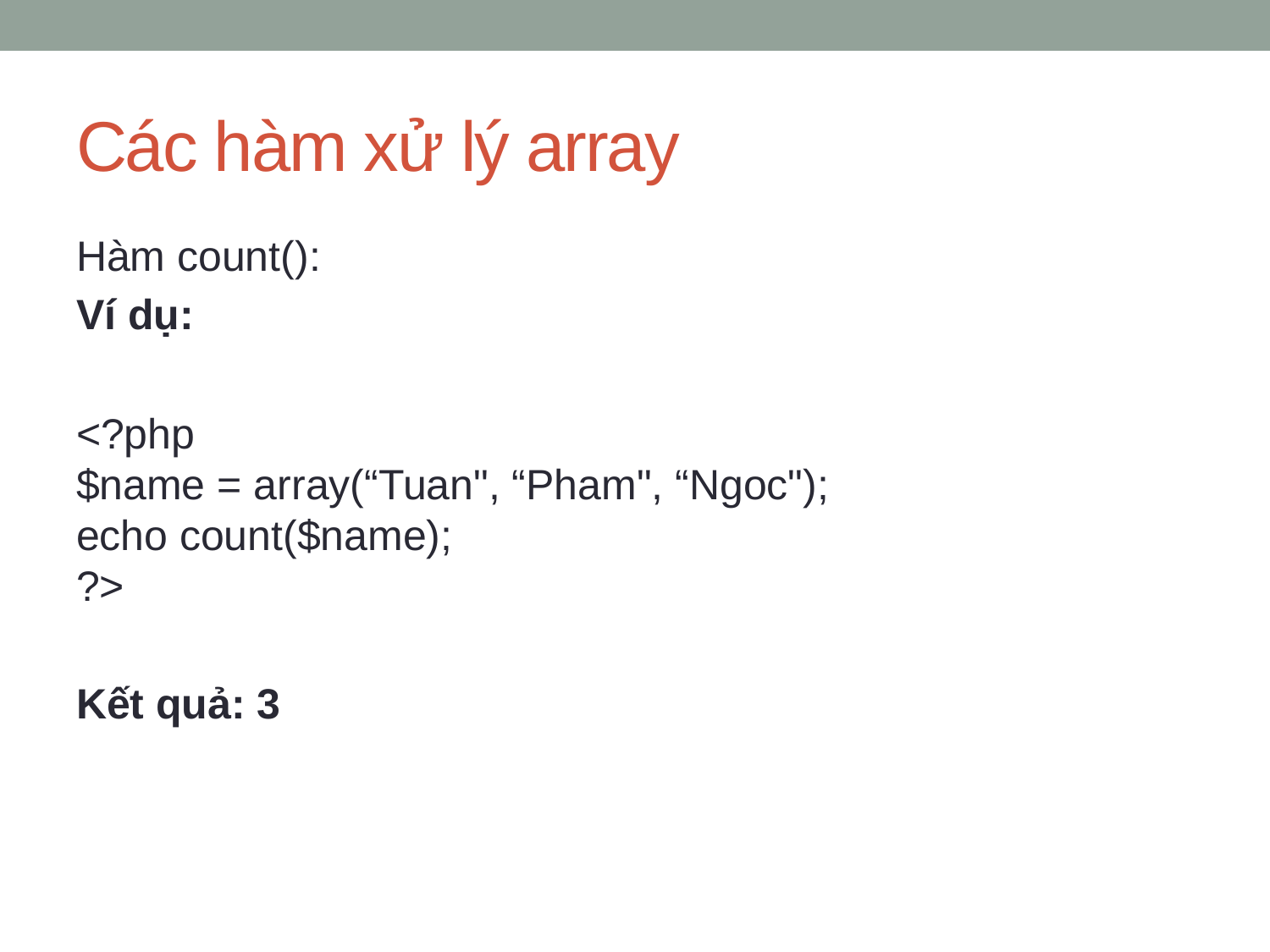

# Các hàm xử lý array
Hàm count():
Ví dụ:

<?php
$name = array(“Tuan", “Pham", “Ngoc");
echo count($name);
?>

Kết quả: 3